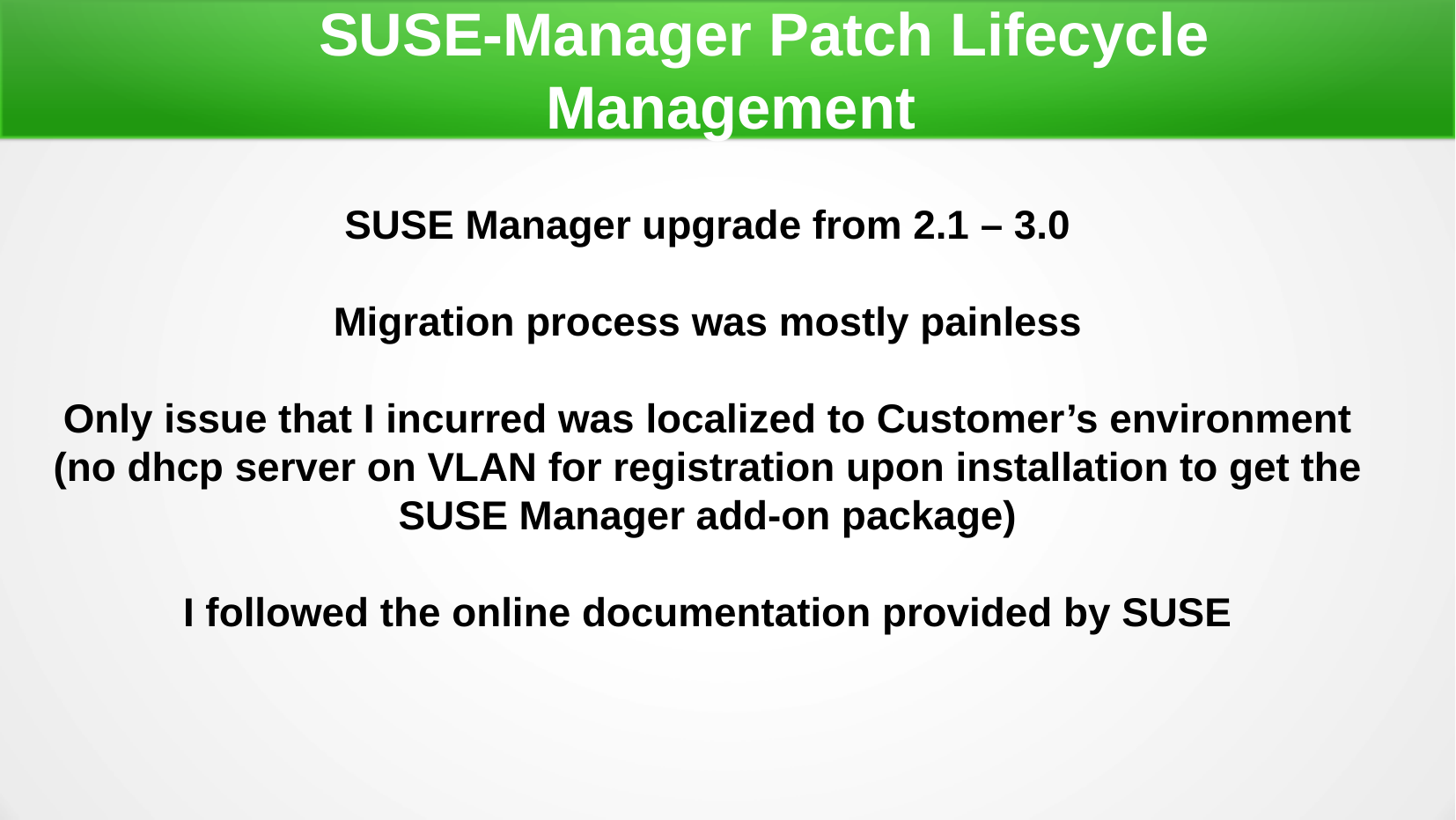

SUSE-Manager Patch Lifecycle Management
SUSE Manager upgrade from 2.1 – 3.0

Migration process was mostly painless

Only issue that I incurred was localized to Customer’s environment (no dhcp server on VLAN for registration upon installation to get the SUSE Manager add-on package)

I followed the online documentation provided by SUSE